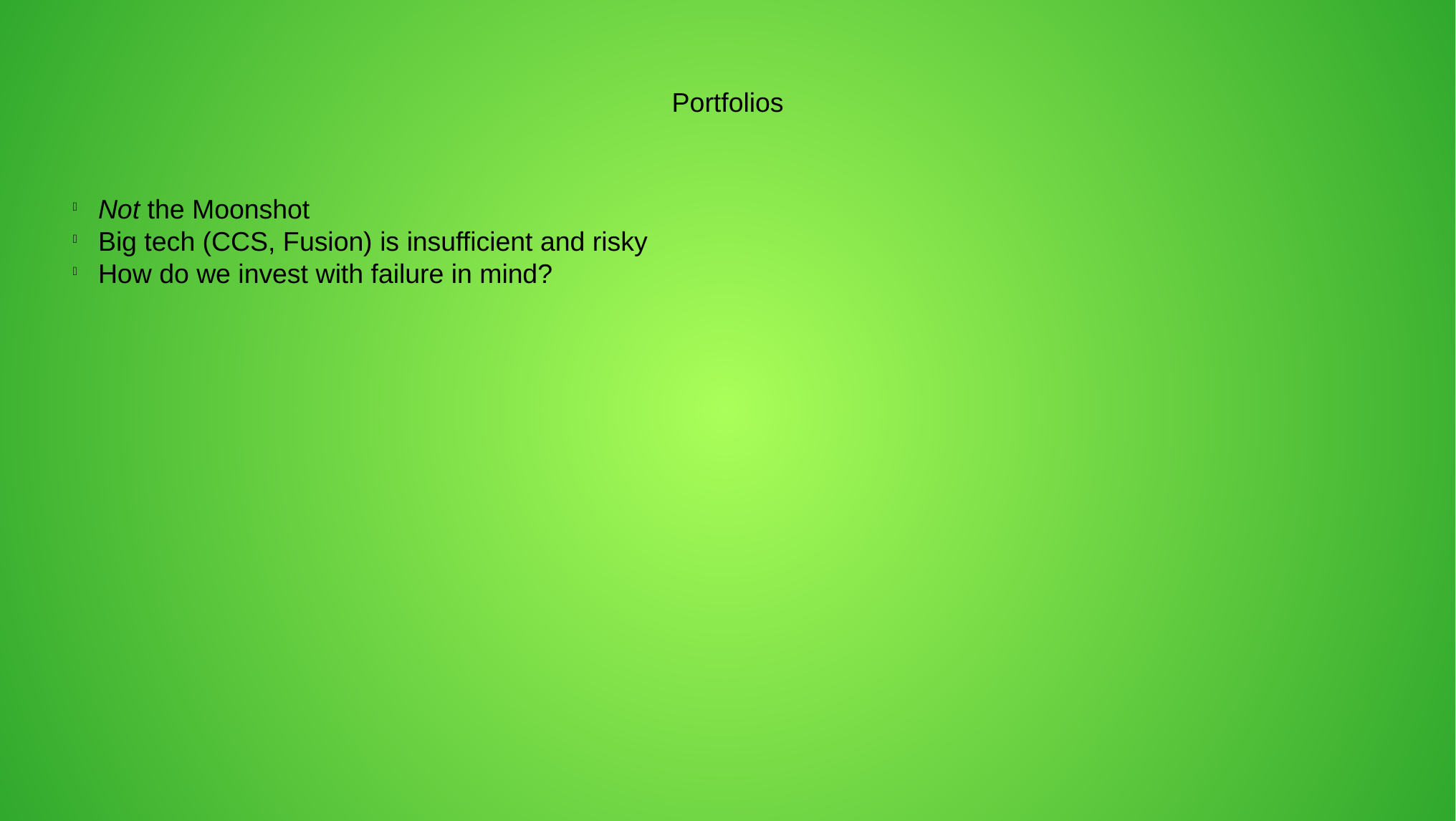

Portfolios
Not the Moonshot
Big tech (CCS, Fusion) is insufficient and risky
How do we invest with failure in mind?